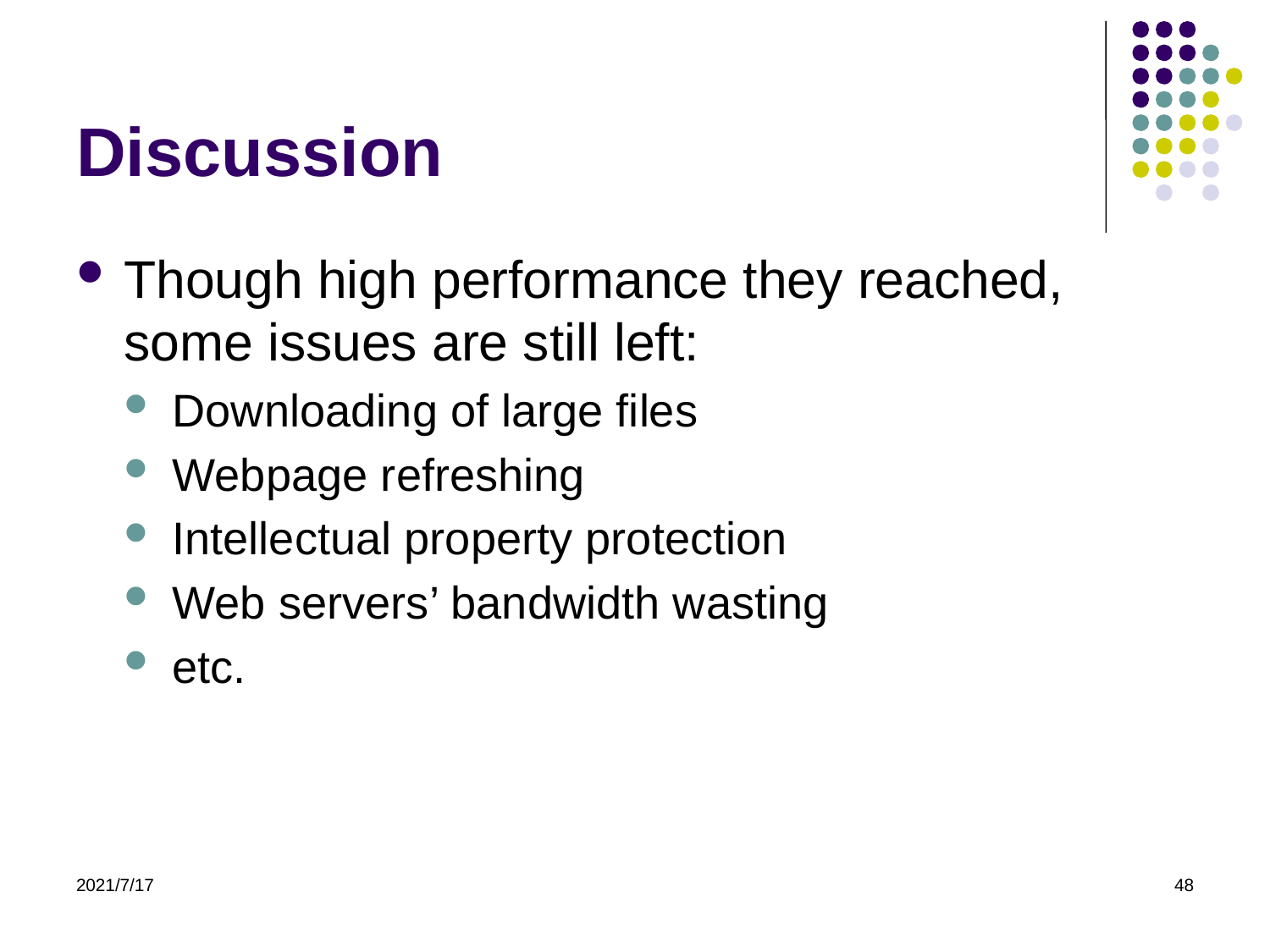

# Discussion
Though high performance they reached, some issues are still left:
Downloading of large files
Webpage refreshing
Intellectual property protection
Web servers’ bandwidth wasting
etc.

2021/7/17
48